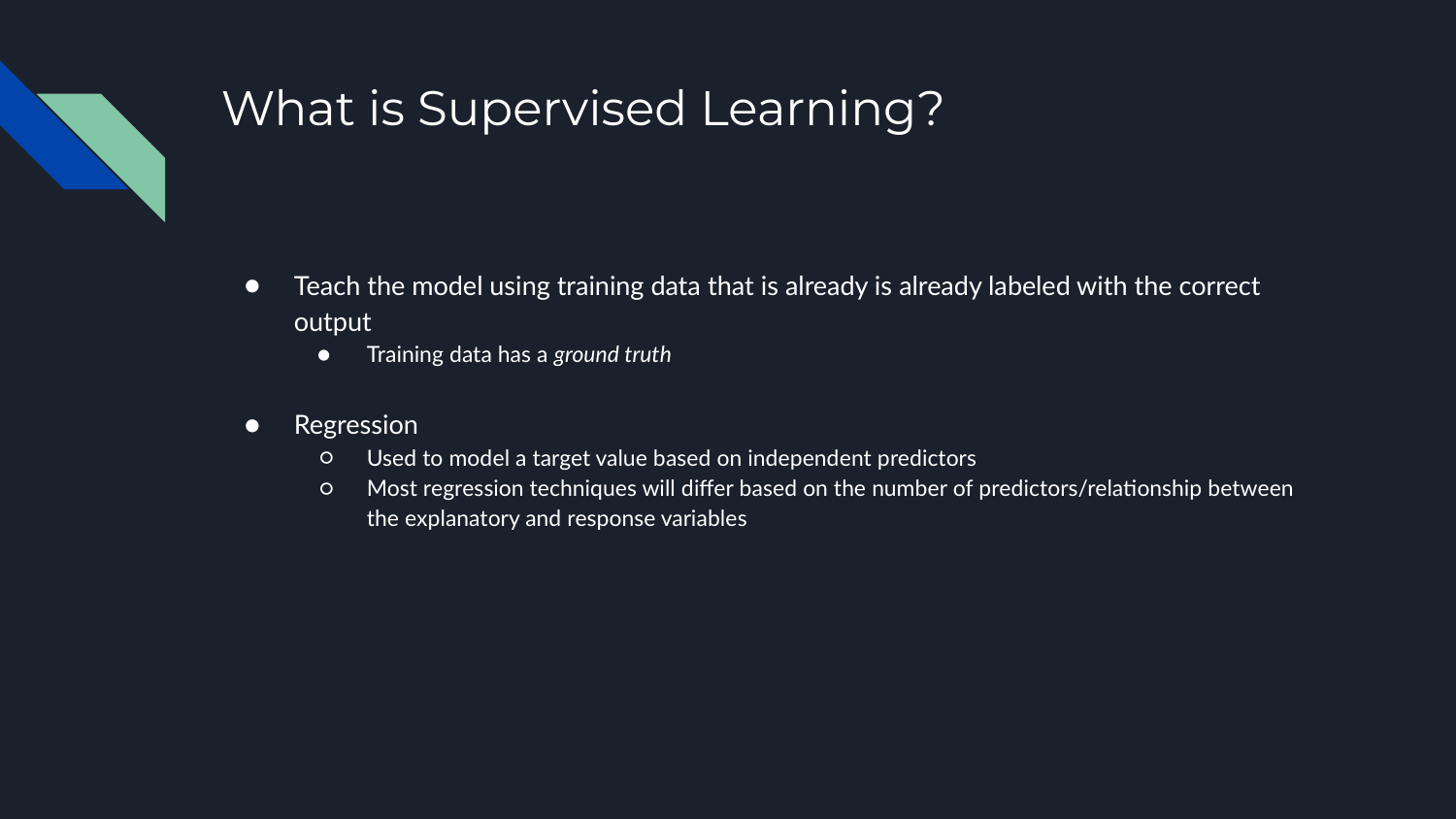

# What is Supervised Learning?
Teach the model using training data that is already is already labeled with the correct output
Training data has a ground truth

Regression
Used to model a target value based on independent predictors
Most regression techniques will differ based on the number of predictors/relationship between the explanatory and response variables